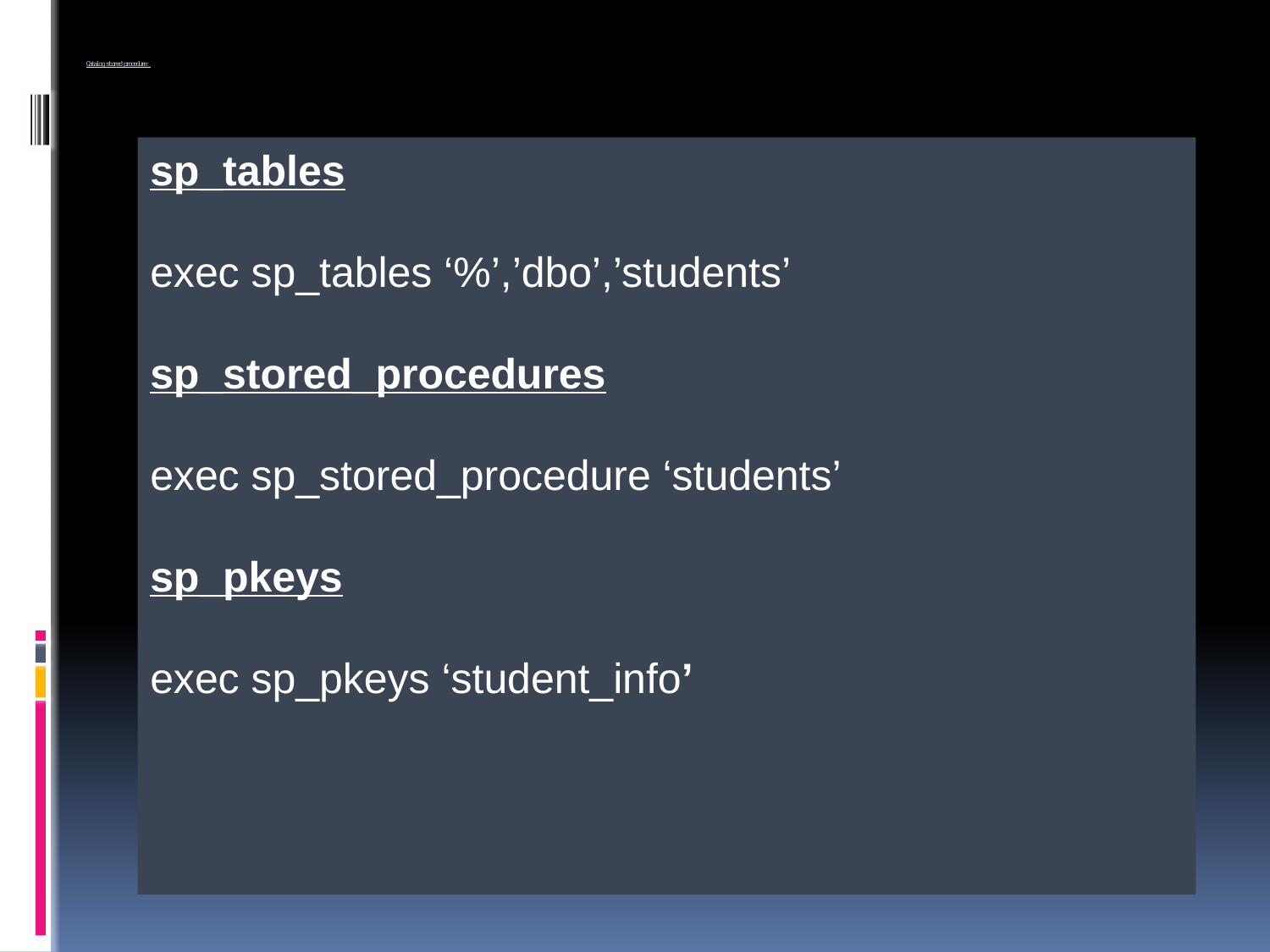

# Catalog stored procedure:
sp_tables

exec sp_tables ‘%’,’dbo’,’students’

sp_stored_procedures

exec sp_stored_procedure ‘students’

sp_pkeys

exec sp_pkeys ‘student_info’